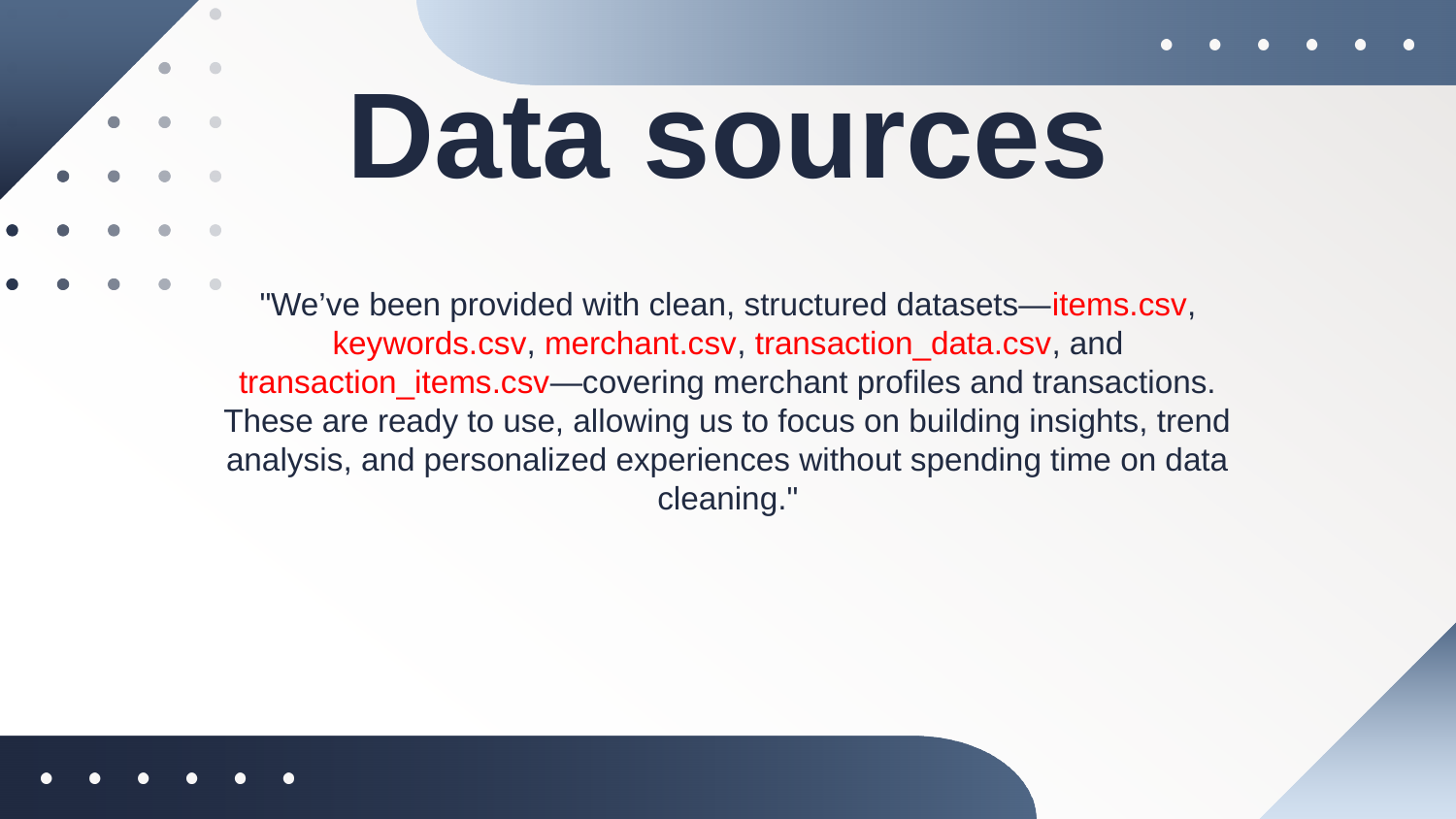

# Data sources
"We’ve been provided with clean, structured datasets—items.csv, keywords.csv, merchant.csv, transaction_data.csv, and transaction_items.csv—covering merchant profiles and transactions. These are ready to use, allowing us to focus on building insights, trend analysis, and personalized experiences without spending time on data cleaning."